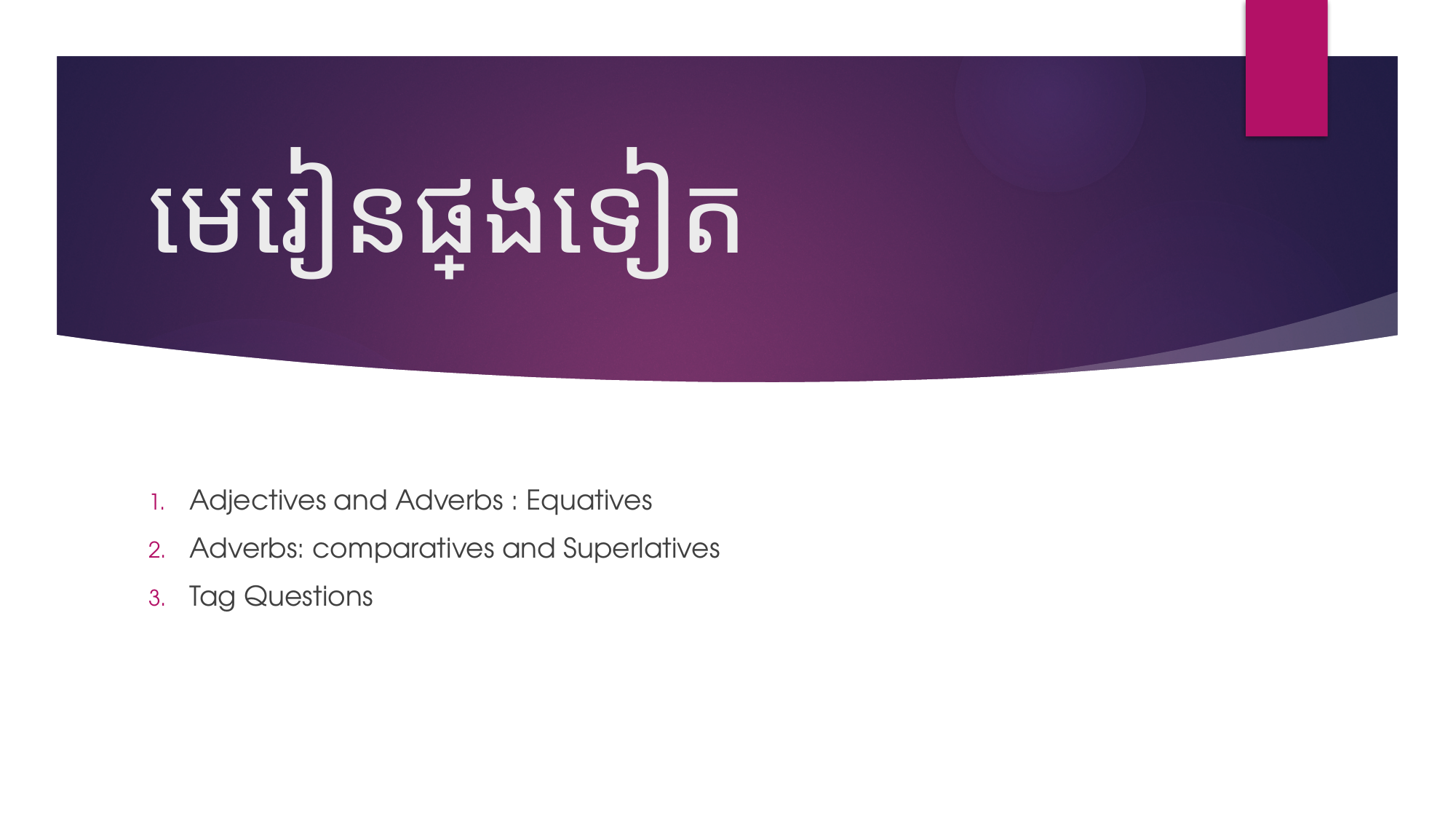

# មេរៀនផ្សេងទៀត
Adjectives and Adverbs : Equatives
Adverbs: comparatives and Superlatives
Tag Questions